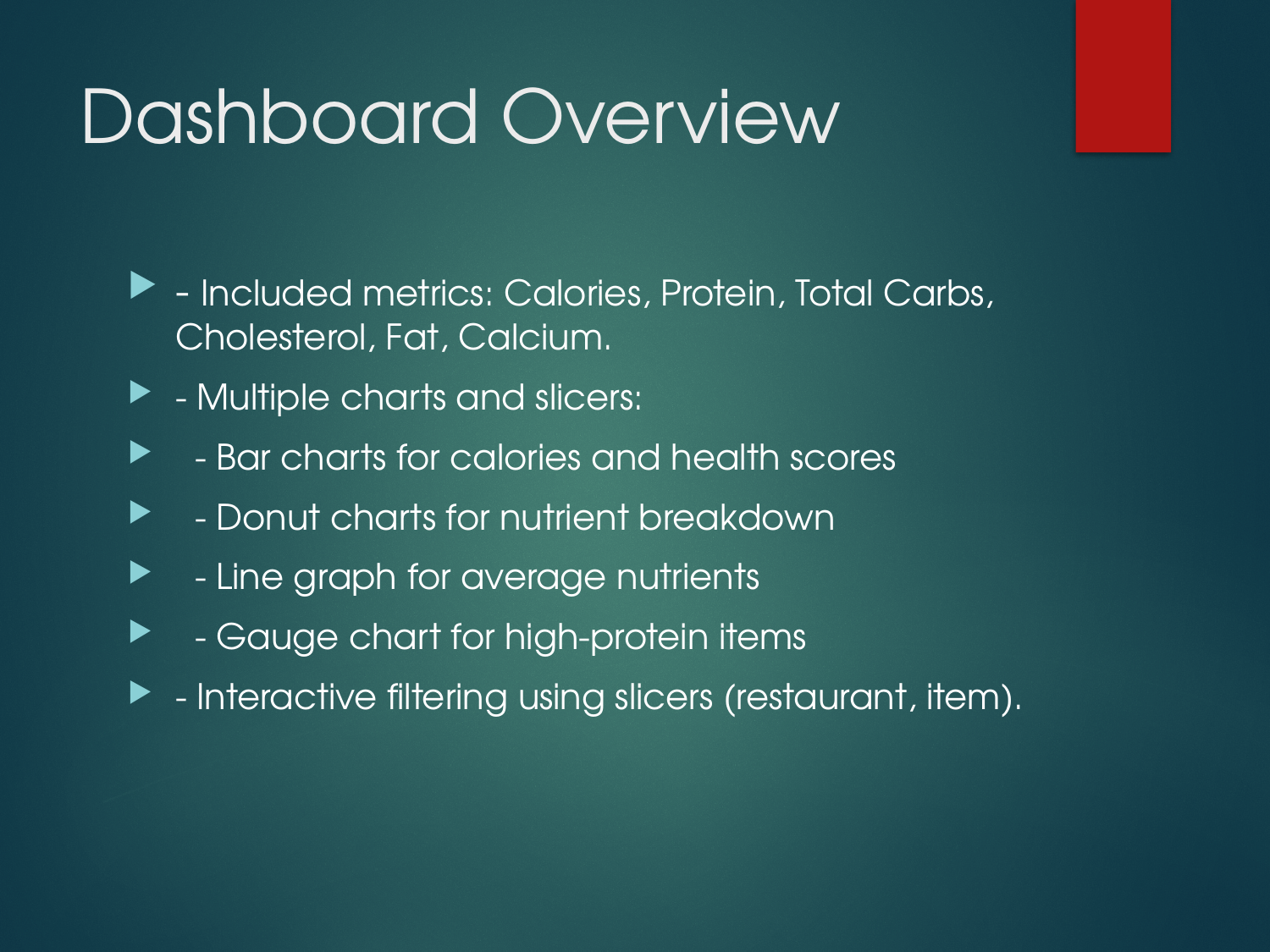

# Dashboard Overview
- Included metrics: Calories, Protein, Total Carbs, Cholesterol, Fat, Calcium.
- Multiple charts and slicers:
  - Bar charts for calories and health scores
  - Donut charts for nutrient breakdown
  - Line graph for average nutrients
  - Gauge chart for high-protein items
- Interactive filtering using slicers (restaurant, item).